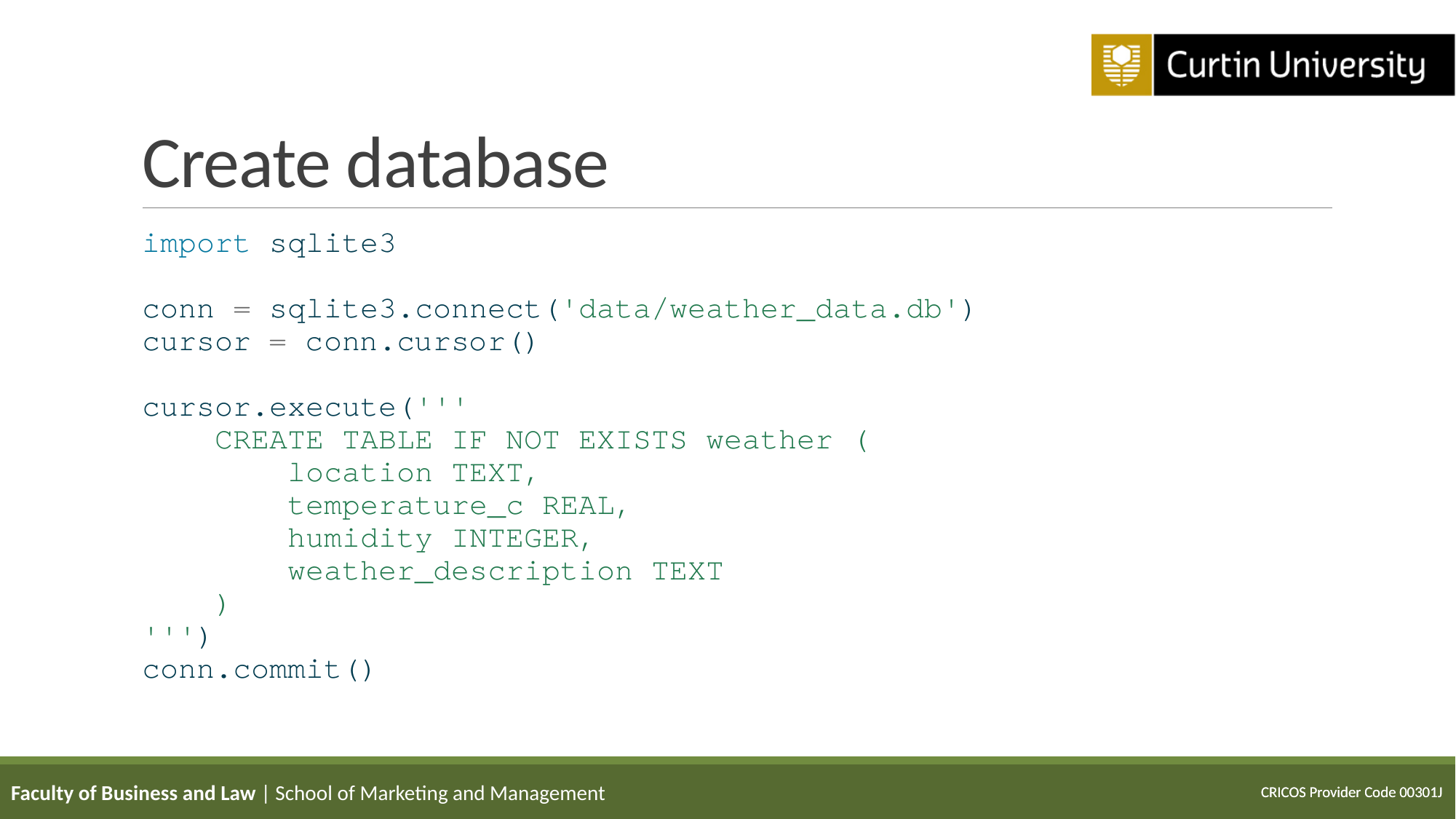

# Create database
import sqlite3
conn = sqlite3.connect('data/weather_data.db')
cursor = conn.cursor()
cursor.execute('''
    CREATE TABLE IF NOT EXISTS weather (
        location TEXT,
        temperature_c REAL,
        humidity INTEGER,
        weather_description TEXT
    )
''')
conn.commit()
Faculty of Business and Law | School of Marketing and Management